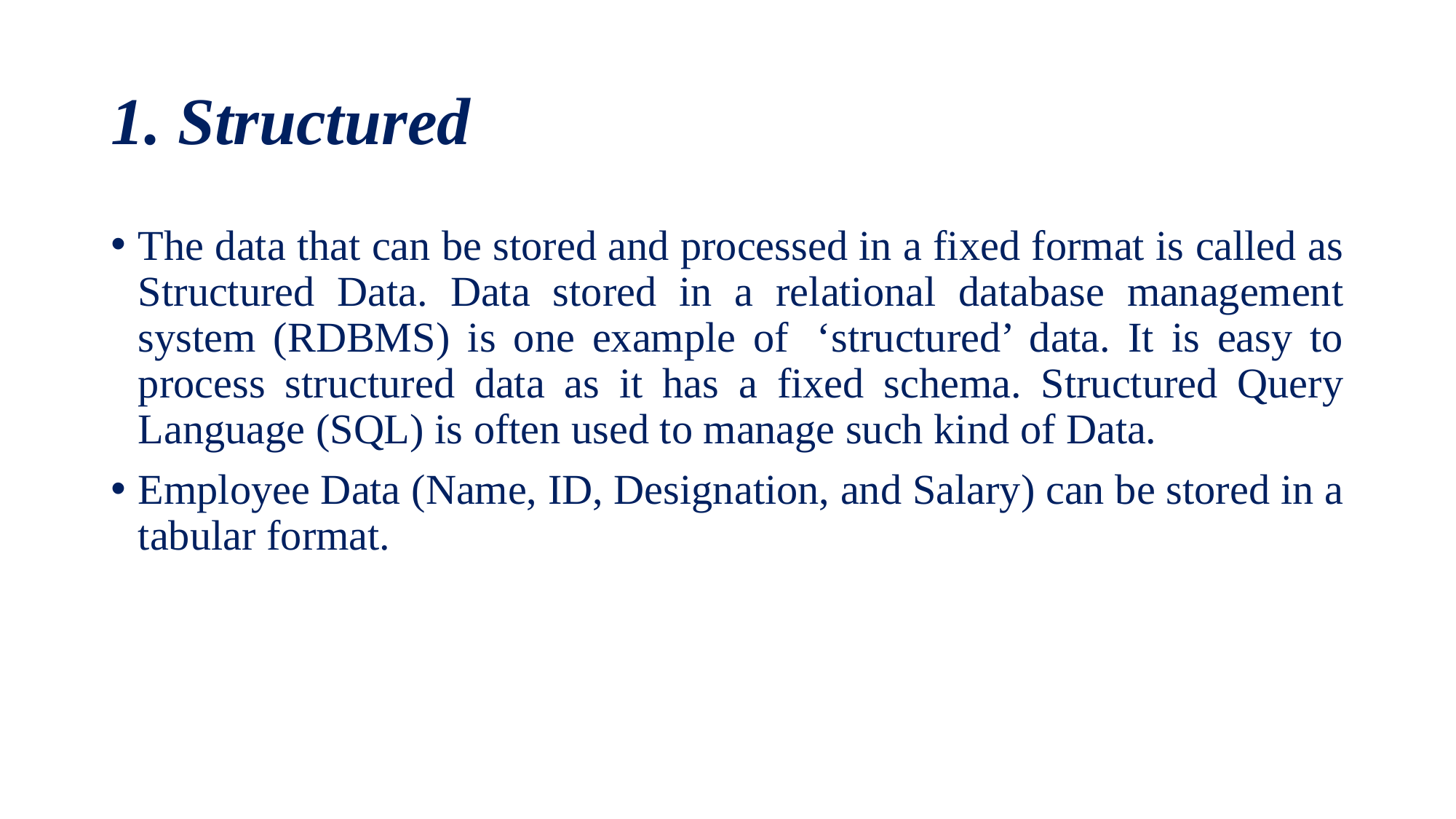

# 1. Structured
The data that can be stored and processed in a fixed format is called as Structured Data. Data stored in a relational database management system (RDBMS) is one example of  ‘structured’ data. It is easy to process structured data as it has a fixed schema. Structured Query Language (SQL) is often used to manage such kind of Data.
Employee Data (Name, ID, Designation, and Salary) can be stored in a tabular format.